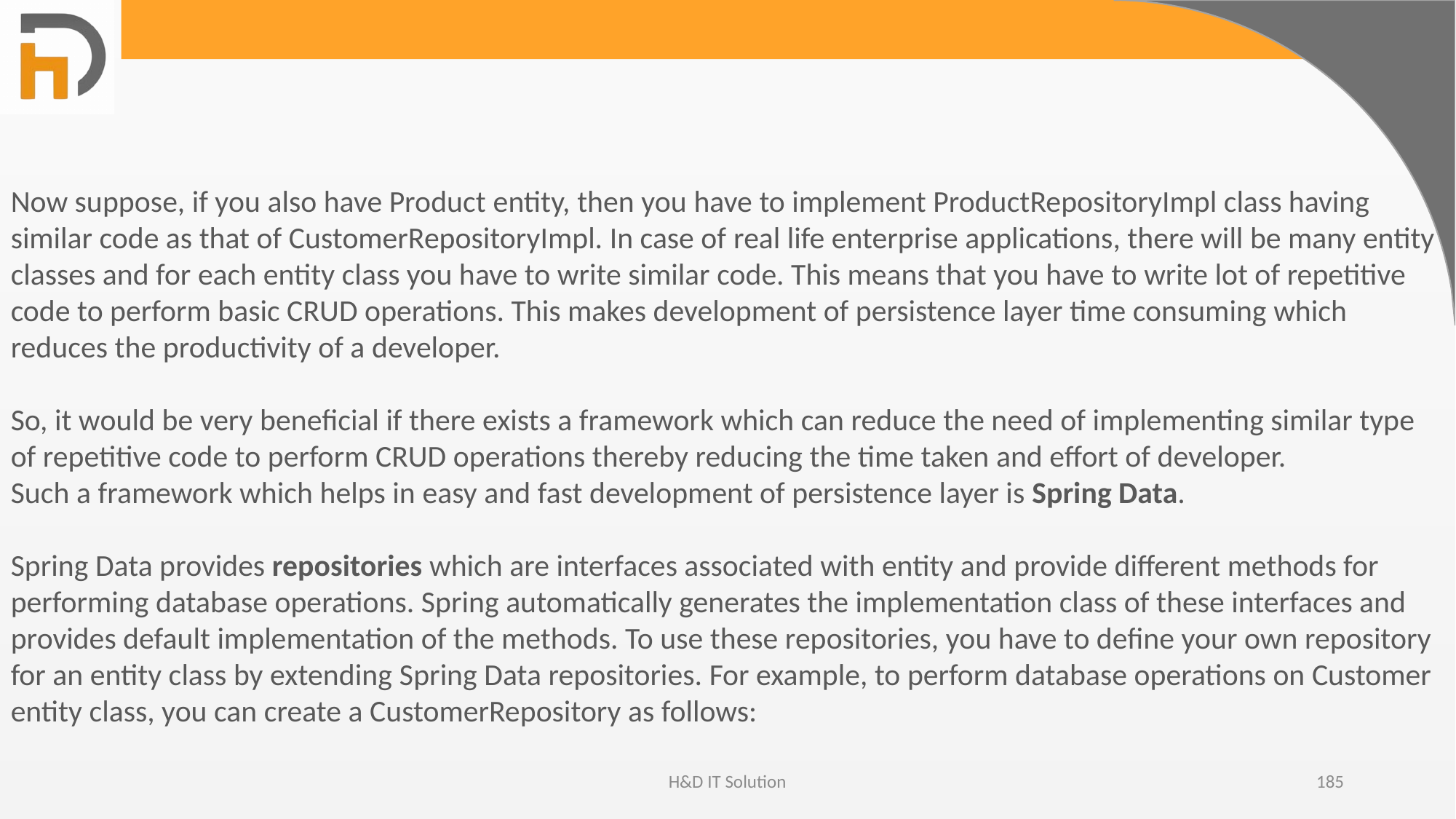

Now suppose, if you also have Product entity, then you have to implement ProductRepositoryImpl class having similar code as that of CustomerRepositoryImpl. In case of real life enterprise applications, there will be many entity classes and for each entity class you have to write similar code. This means that you have to write lot of repetitive code to perform basic CRUD operations. This makes development of persistence layer time consuming which reduces the productivity of a developer.

So, it would be very beneficial if there exists a framework which can reduce the need of implementing similar type of repetitive code to perform CRUD operations thereby reducing the time taken and effort of developer.
Such a framework which helps in easy and fast development of persistence layer is Spring Data.

Spring Data provides repositories which are interfaces associated with entity and provide different methods for performing database operations. Spring automatically generates the implementation class of these interfaces and provides default implementation of the methods. To use these repositories, you have to define your own repository for an entity class by extending Spring Data repositories. For example, to perform database operations on Customer entity class, you can create a CustomerRepository as follows:
H&D IT Solution
185